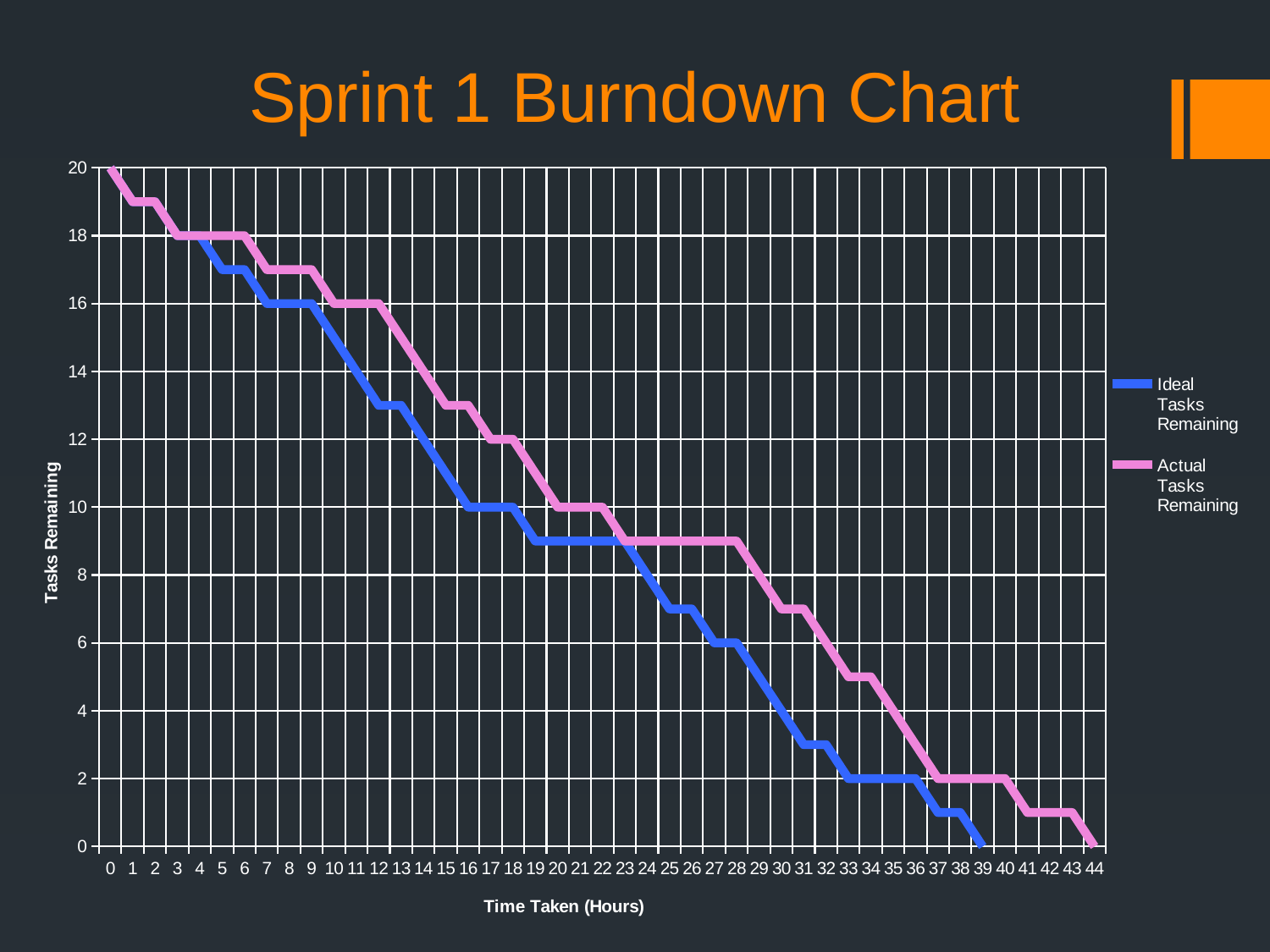

# Sprint 1 Burndown Chart

### Chart

| Category | Ideal Tasks Remaining | Actual Tasks Remaining |
|---|---|---|
| 0.0 | 20.0 | 20.0 |
| 1.0 | 19.0 | 19.0 |
| 2.0 | 19.0 | 19.0 |
| 3.0 | 18.0 | 18.0 |
| 4.0 | 18.0 | 18.0 |
| 5.0 | 17.0 | 18.0 |
| 6.0 | 17.0 | 18.0 |
| 7.0 | 16.0 | 17.0 |
| 8.0 | 16.0 | 17.0 |
| 9.0 | 16.0 | 17.0 |
| 10.0 | 15.0 | 16.0 |
| 11.0 | 14.0 | 16.0 |
| 12.0 | 13.0 | 16.0 |
| 13.0 | 13.0 | 15.0 |
| 14.0 | 12.0 | 14.0 |
| 15.0 | 11.0 | 13.0 |
| 16.0 | 10.0 | 13.0 |
| 17.0 | 10.0 | 12.0 |
| 18.0 | 10.0 | 12.0 |
| 19.0 | 9.0 | 11.0 |
| 20.0 | 9.0 | 10.0 |
| 21.0 | 9.0 | 10.0 |
| 22.0 | 9.0 | 10.0 |
| 23.0 | 9.0 | 9.0 |
| 24.0 | 8.0 | 9.0 |
| 25.0 | 7.0 | 9.0 |
| 26.0 | 7.0 | 9.0 |
| 27.0 | 6.0 | 9.0 |
| 28.0 | 6.0 | 9.0 |
| 29.0 | 5.0 | 8.0 |
| 30.0 | 4.0 | 7.0 |
| 31.0 | 3.0 | 7.0 |
| 32.0 | 3.0 | 6.0 |
| 33.0 | 2.0 | 5.0 |
| 34.0 | 2.0 | 5.0 |
| 35.0 | 2.0 | 4.0 |
| 36.0 | 2.0 | 3.0 |
| 37.0 | 1.0 | 2.0 |
| 38.0 | 1.0 | 2.0 |
| 39.0 | 0.0 | 2.0 |
| 40.0 | None | 2.0 |
| 41.0 | None | 1.0 |
| 42.0 | None | 1.0 |
| 43.0 | None | 1.0 |
| 44.0 | None | 0.0 |